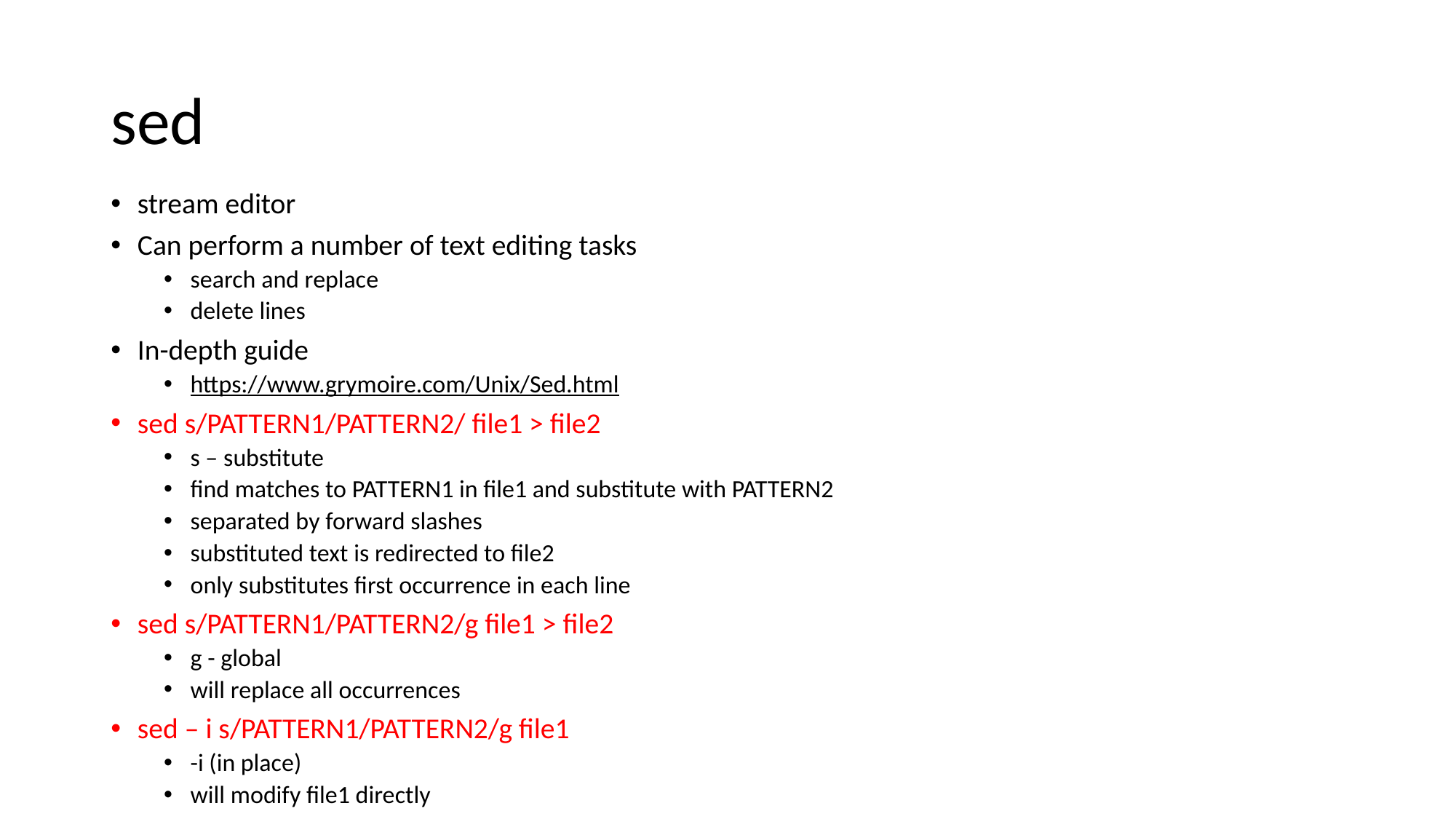

# sed
stream editor
Can perform a number of text editing tasks
search and replace
delete lines
In-depth guide
https://www.grymoire.com/Unix/Sed.html
sed s/PATTERN1/PATTERN2/ file1 > file2
s – substitute
find matches to PATTERN1 in file1 and substitute with PATTERN2
separated by forward slashes
substituted text is redirected to file2
only substitutes first occurrence in each line
sed s/PATTERN1/PATTERN2/g file1 > file2
g - global
will replace all occurrences
sed – i s/PATTERN1/PATTERN2/g file1
-i (in place)
will modify file1 directly